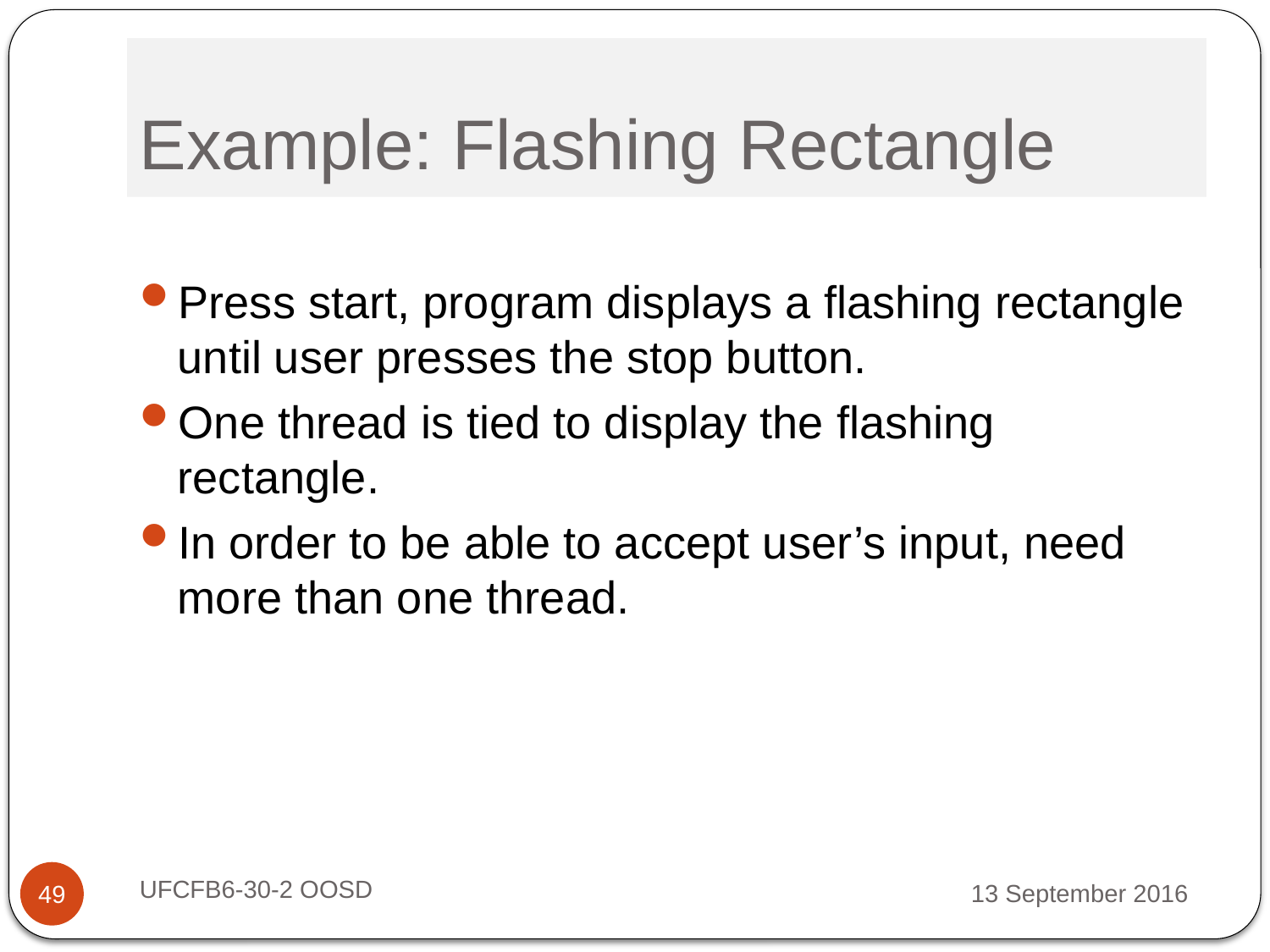

Example: Flashing Rectangle

Press start, program displays a flashing rectangle until user presses the stop button.
One thread is tied to display the flashing rectangle.
In order to be able to accept user’s input, need more than one thread.
UFCFB6-30-2 OOSD
13 September 2016
49